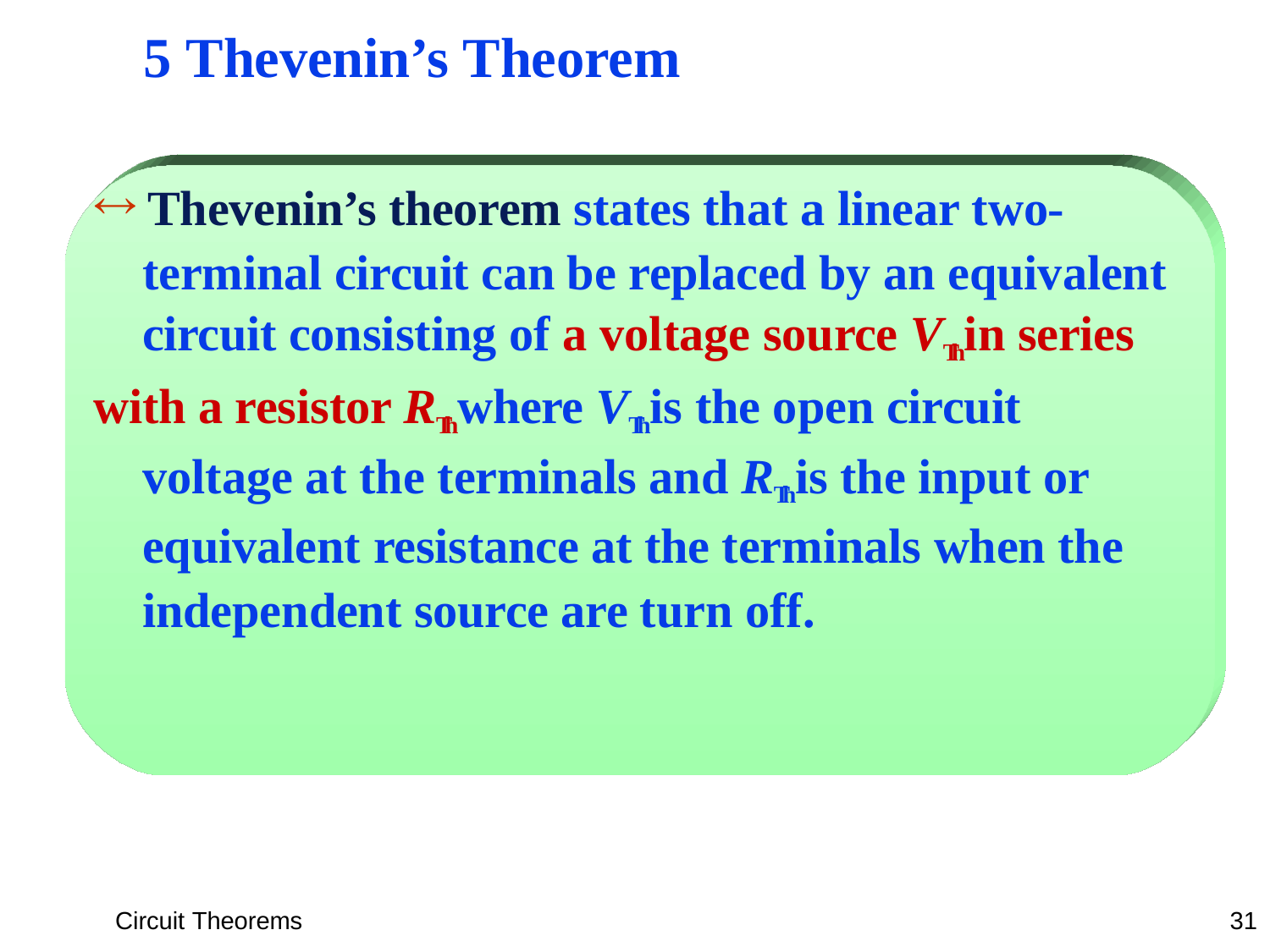

# 5 Thevenin’s Theorem
↔ Thevenin’s theorem states that a linear two-  terminal circuit can be replaced by an equivalent  circuit consisting of a voltage source VTh in series
with a resistor RTh where VTh is the open circuit  voltage at the terminals and RTh is the input or  equivalent resistance at the terminals when the  independent source are turn off.

Circuit Theorems
31